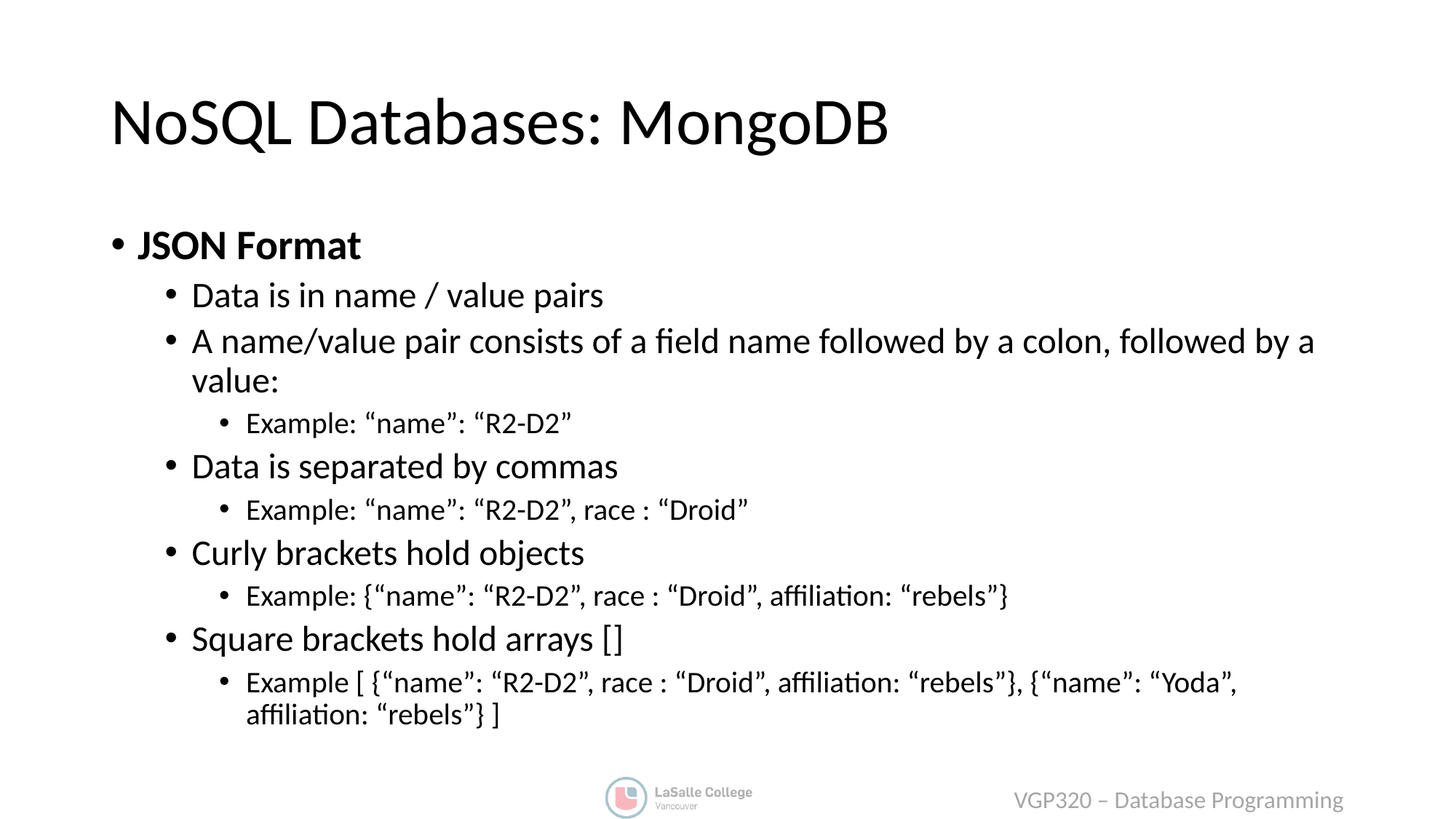

# NoSQL Databases: MongoDB
JSON Format
Data is in name / value pairs
A name/value pair consists of a field name followed by a colon, followed by a value:
Example: “name”: “R2-D2”
Data is separated by commas
Example: “name”: “R2-D2”, race : “Droid”
Curly brackets hold objects
Example: {“name”: “R2-D2”, race : “Droid”, affiliation: “rebels”}
Square brackets hold arrays []
Example [ {“name”: “R2-D2”, race : “Droid”, affiliation: “rebels”}, {“name”: “Yoda”, affiliation: “rebels”} ]